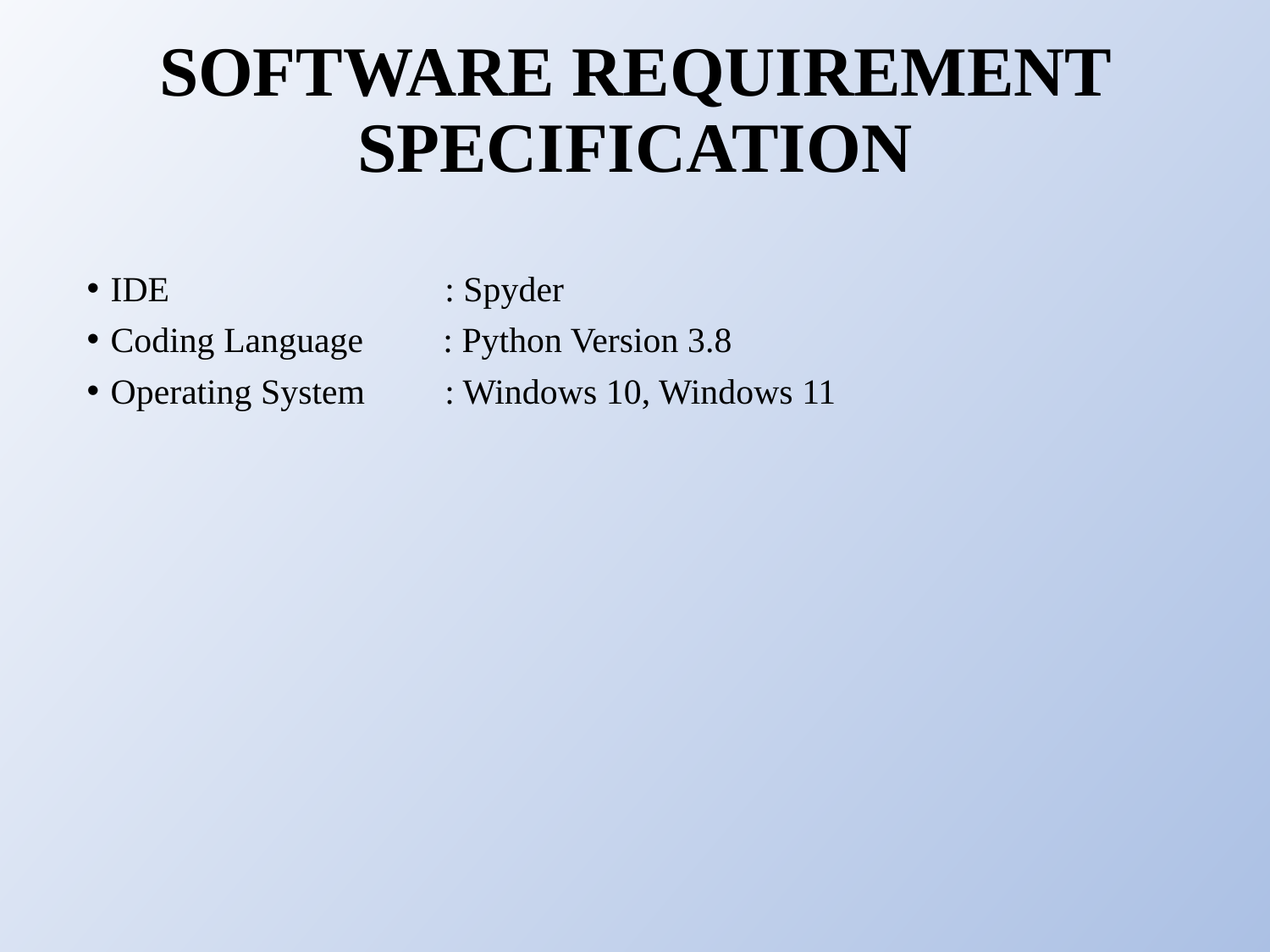

# SOFTWARE REQUIREMENT SPECIFICATION
IDE                               : Spyder
Coding Language         : Python Version 3.8
Operating System         : Windows 10, Windows 11